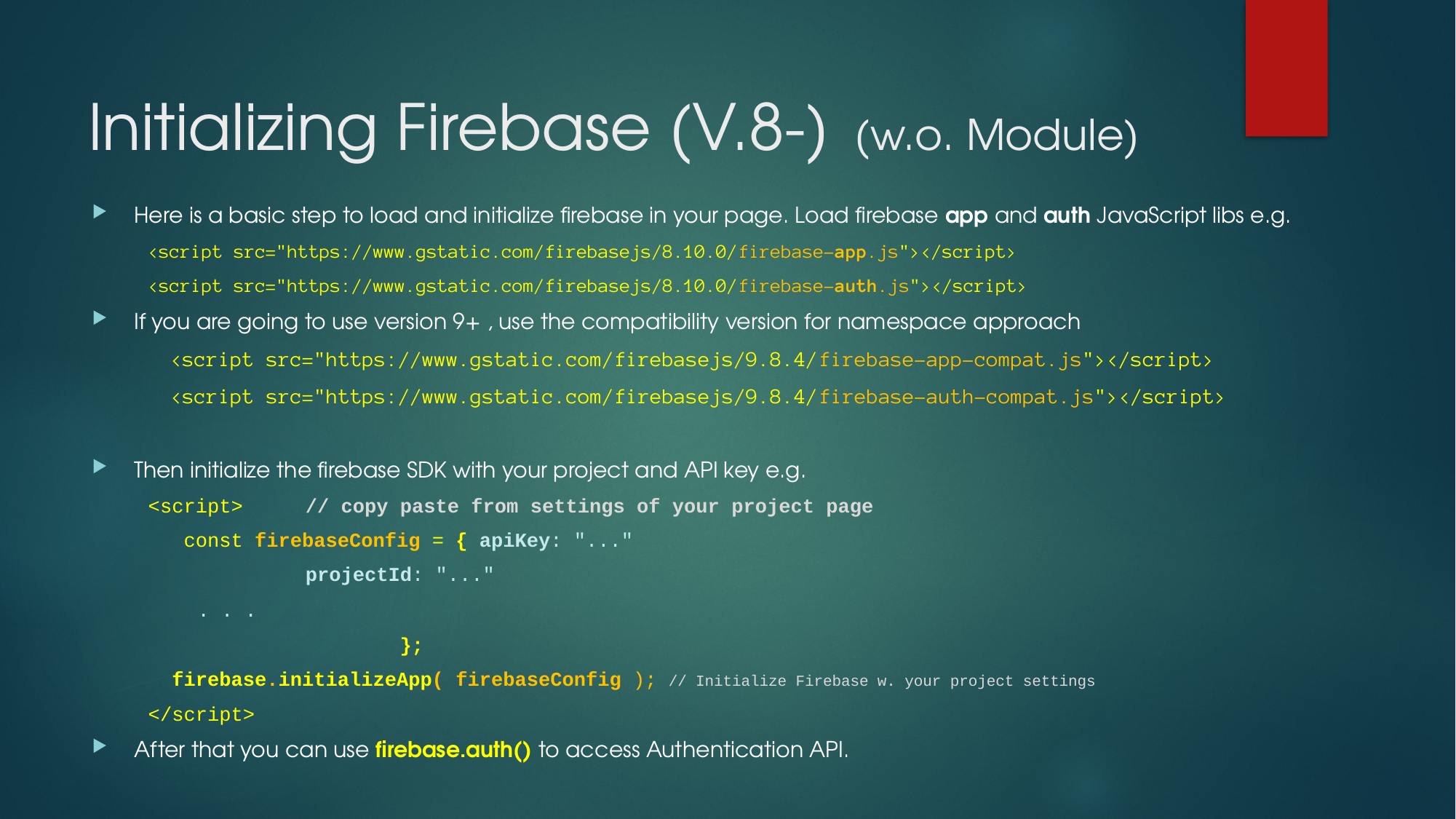

# Initializing Firebase (V.8-) (w.o. Module)
Here is a basic step to load and initialize firebase in your page. Load firebase app and auth JavaScript libs e.g.
<script src="https://www.gstatic.com/firebasejs/8.10.0/firebase-app.js"></script>
<script src="https://www.gstatic.com/firebasejs/8.10.0/firebase-auth.js"></script>
If you are going to use version 9+ , use the compatibility version for namespace approach
	<script src="https://www.gstatic.com/firebasejs/9.8.4/firebase-app-compat.js"></script>
	<script src="https://www.gstatic.com/firebasejs/9.8.4/firebase-auth-compat.js"></script>

Then initialize the firebase SDK with your project and API key e.g.
<script>	// copy paste from settings of your project page
   const firebaseConfig = { apiKey: "..."
		   	   			projectId: "..."
						    . . .
		   	 	        };
  firebase.initializeApp( firebaseConfig ); // Initialize Firebase w. your project settings
</script>
After that you can use firebase.auth() to access Authentication API.